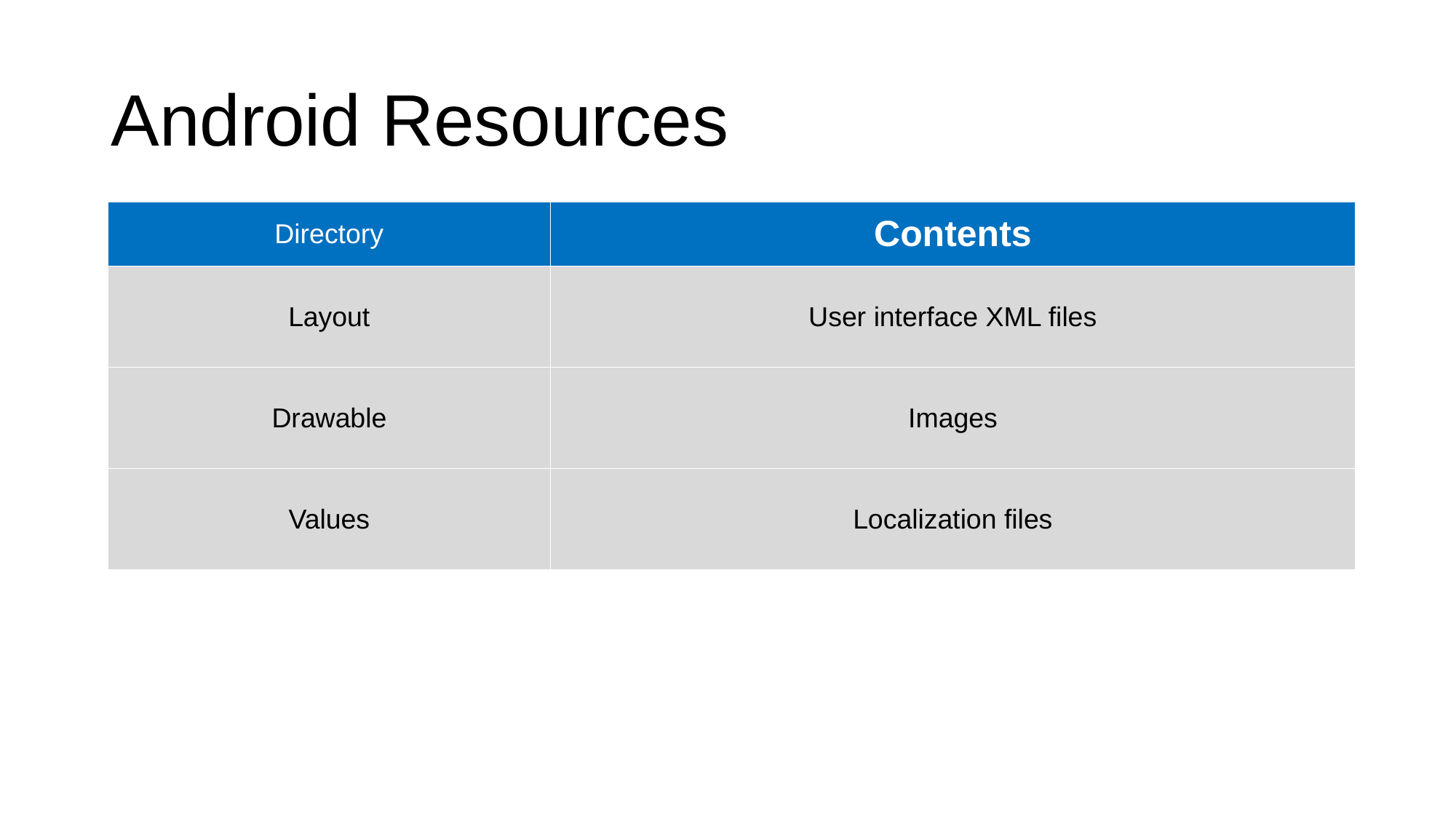

# Android Resources
| Directory | Contents |
| --- | --- |
| Layout | User interface XML files |
| Drawable | Images |
| Values | Localization files |